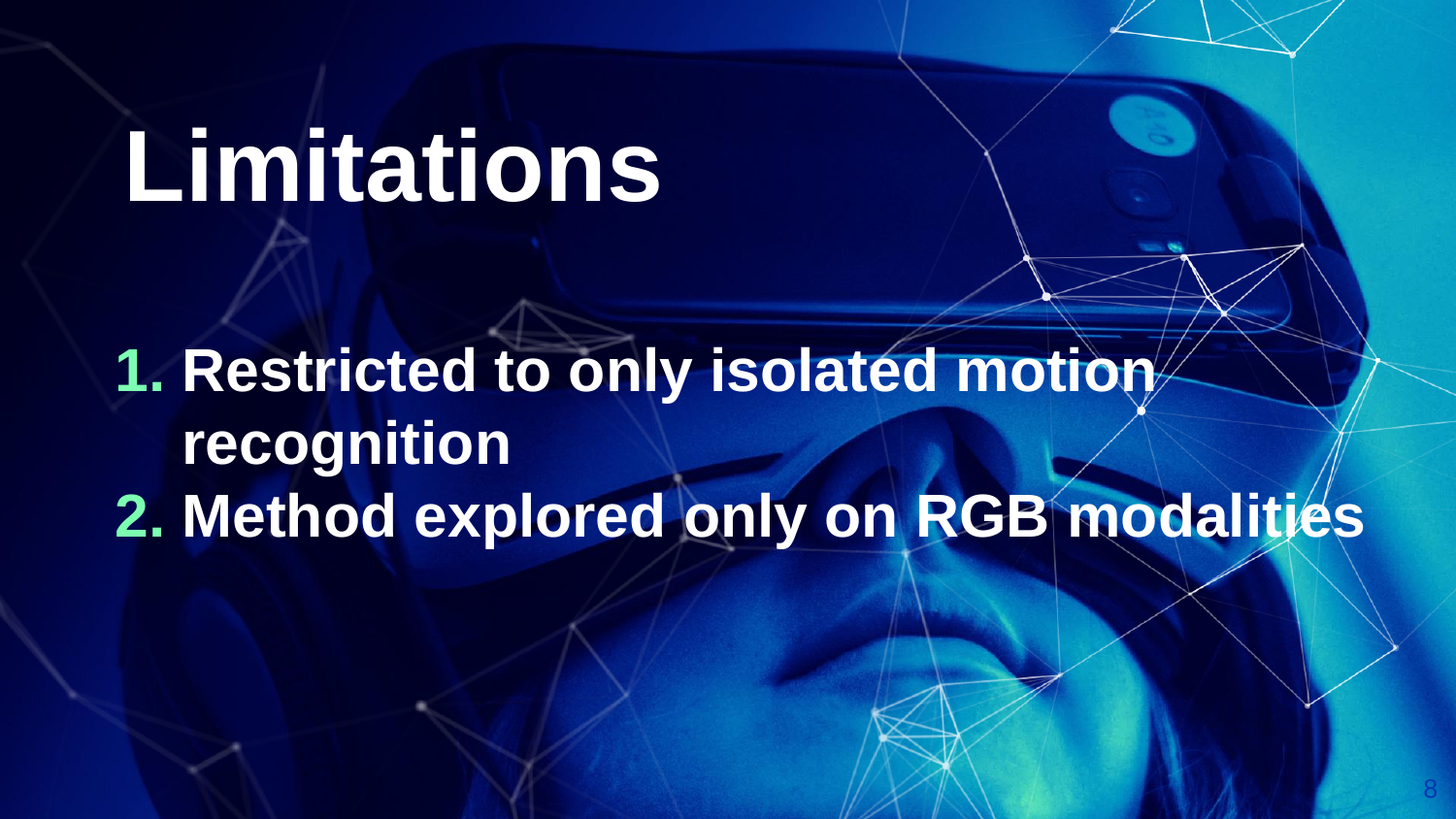

Limitations
Restricted to only isolated motion recognition
Method explored only on RGB modalities
8